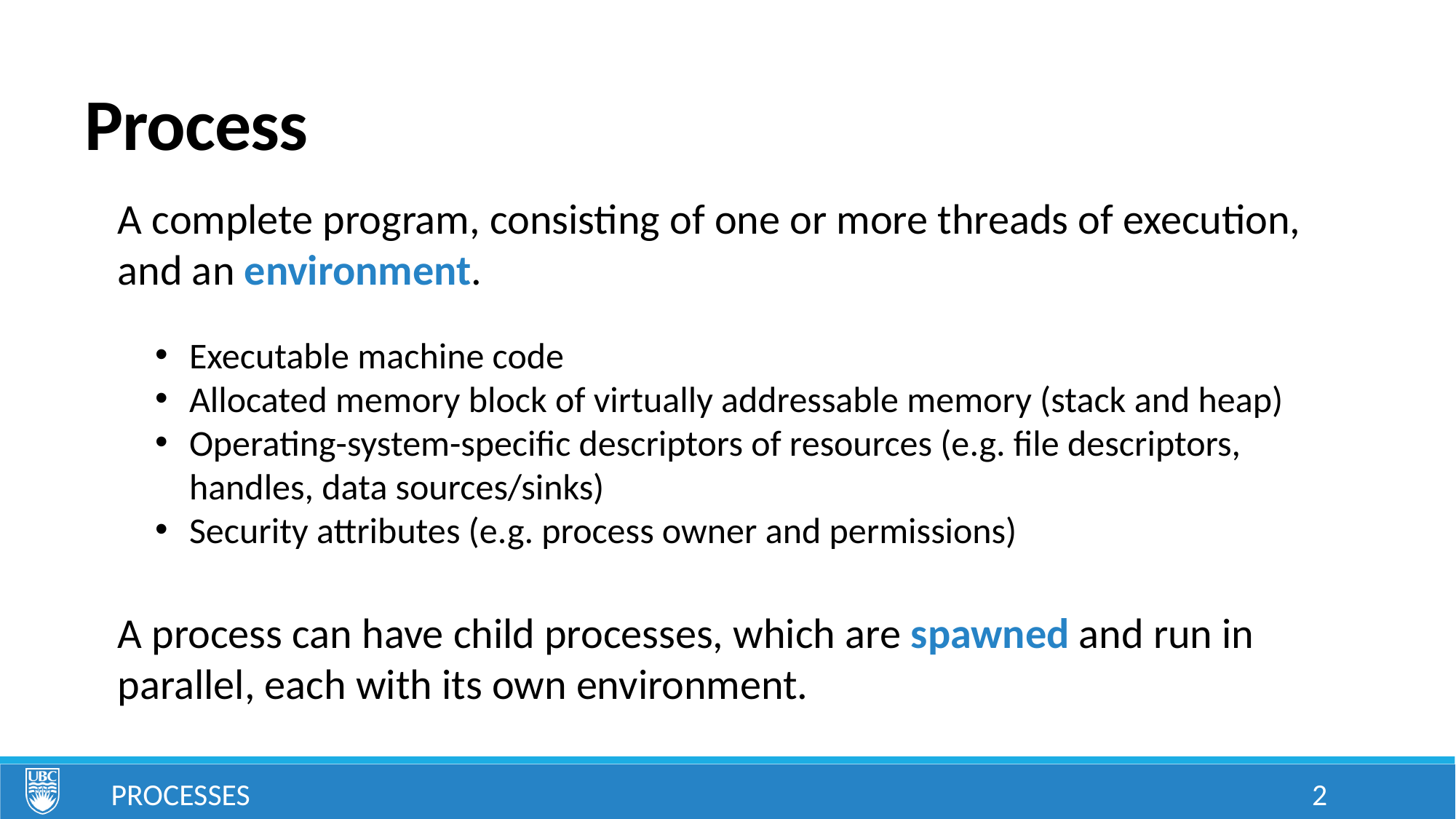

# Process
A complete program, consisting of one or more threads of execution, and an environment.
Executable machine code
Allocated memory block of virtually addressable memory (stack and heap)
Operating-system-specific descriptors of resources (e.g. file descriptors, handles, data sources/sinks)
Security attributes (e.g. process owner and permissions)
A process can have child processes, which are spawned and run in parallel, each with its own environment.
Processes
2